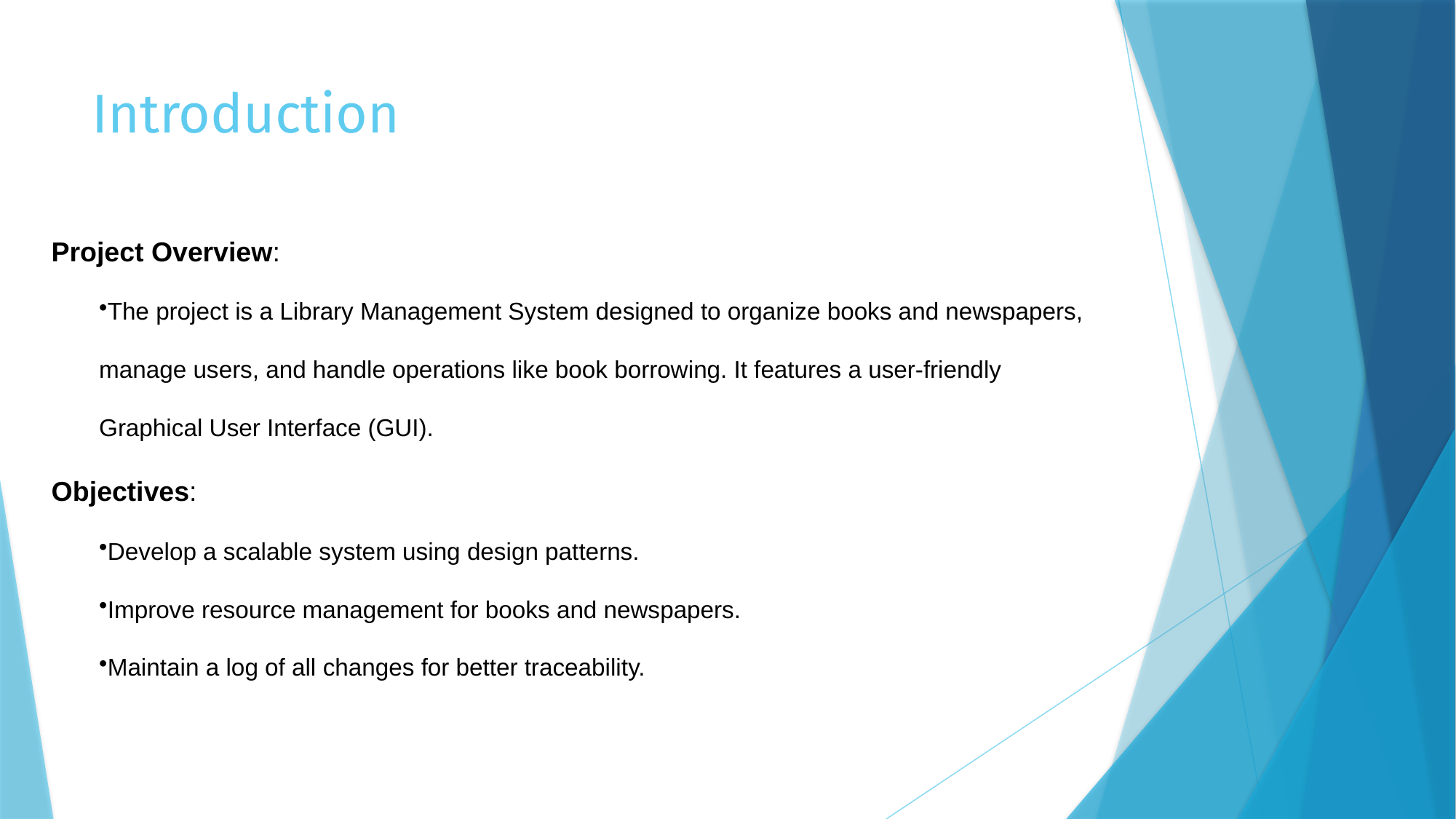

# Introduction
Project Overview:
The project is a Library Management System designed to organize books and newspapers, manage users, and handle operations like book borrowing. It features a user-friendly Graphical User Interface (GUI).
Objectives:
Develop a scalable system using design patterns.
Improve resource management for books and newspapers.
Maintain a log of all changes for better traceability.